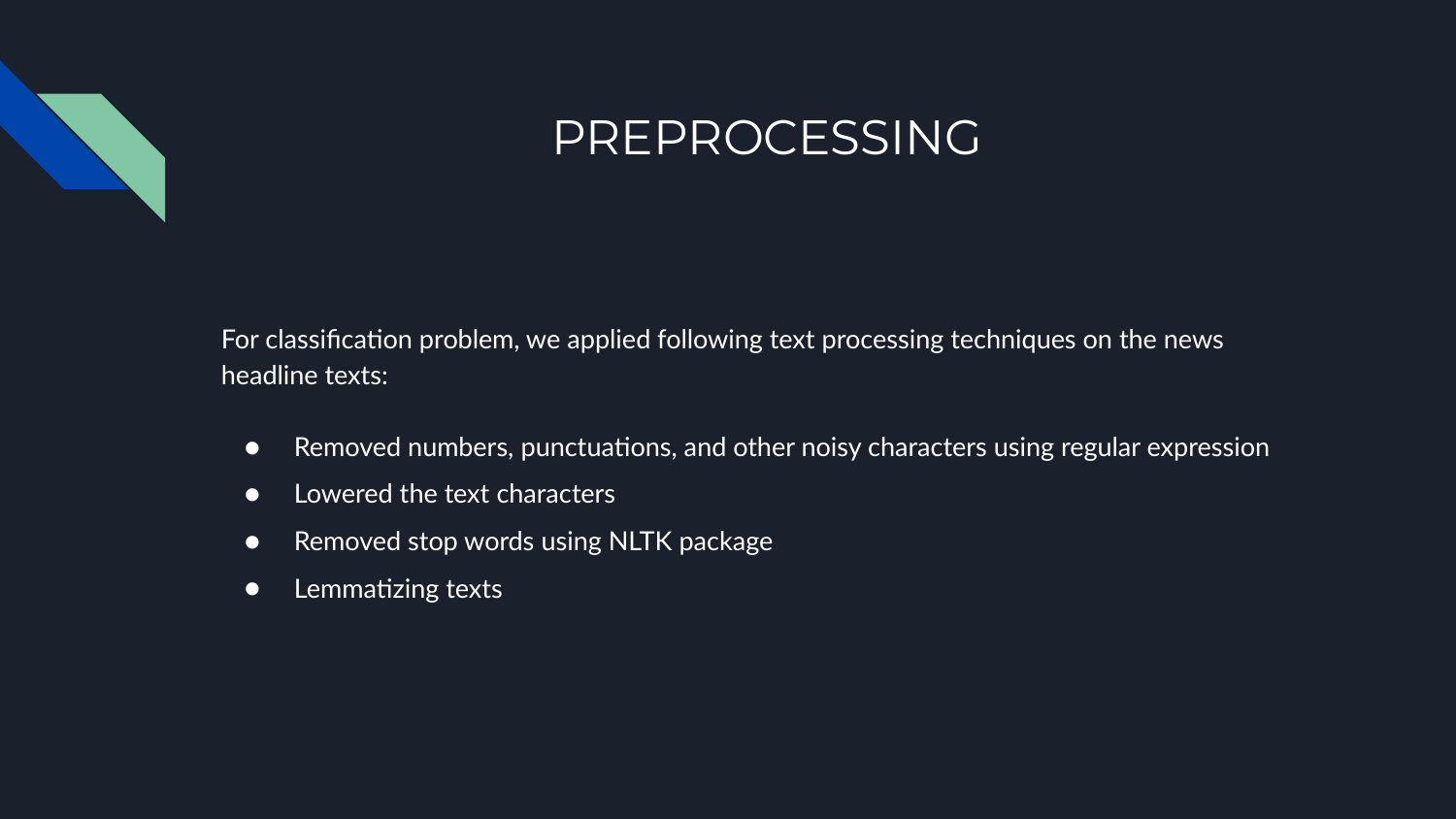

# PREPROCESSING
For classification problem, we applied following text processing techniques on the news headline texts:
Removed numbers, punctuations, and other noisy characters using regular expression
Lowered the text characters
Removed stop words using NLTK package
Lemmatizing texts